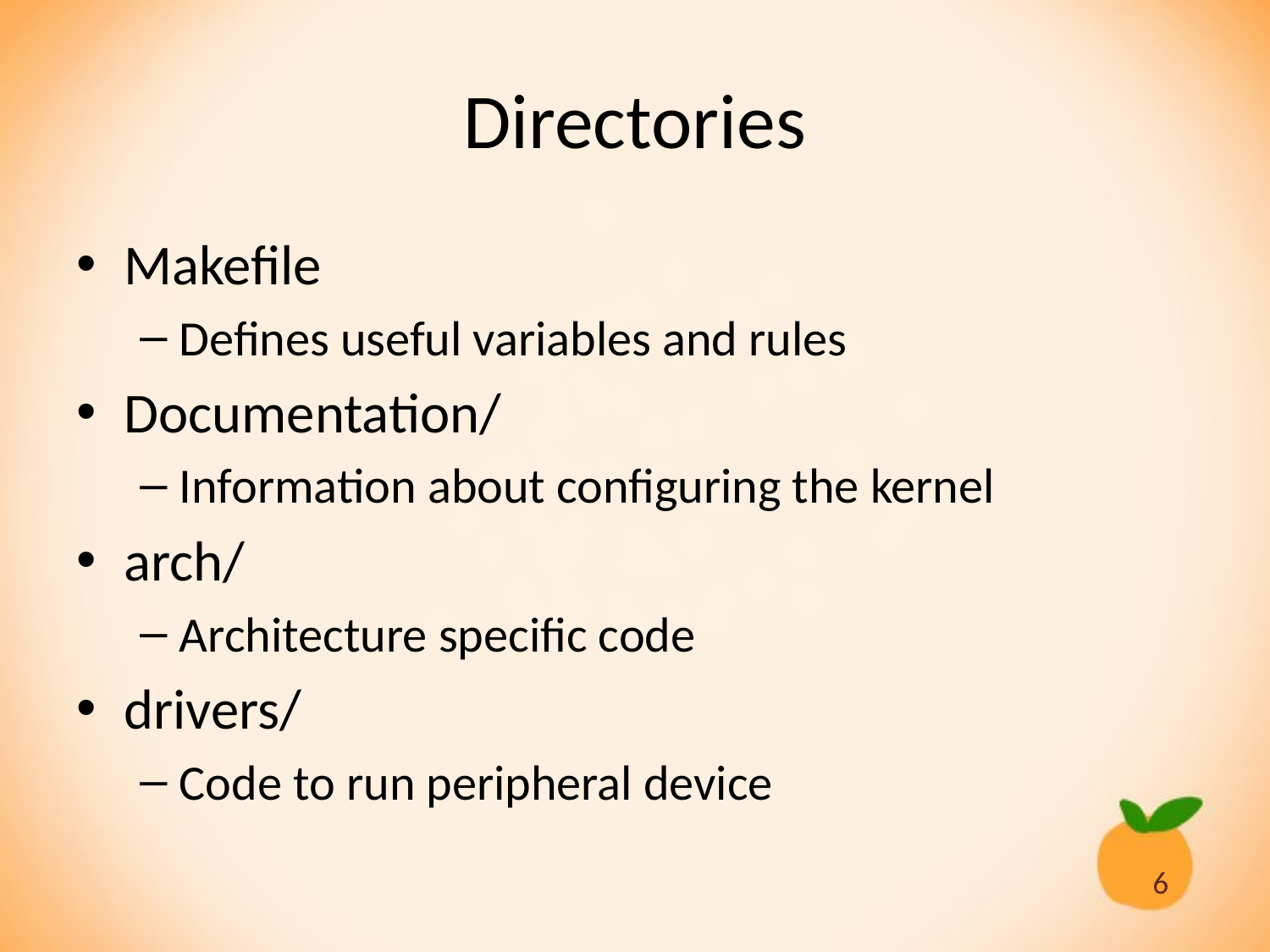

# Directories
Makefile
Defines useful variables and rules
Documentation/
Information about configuring the kernel
arch/
Architecture specific code
drivers/
Code to run peripheral device

6